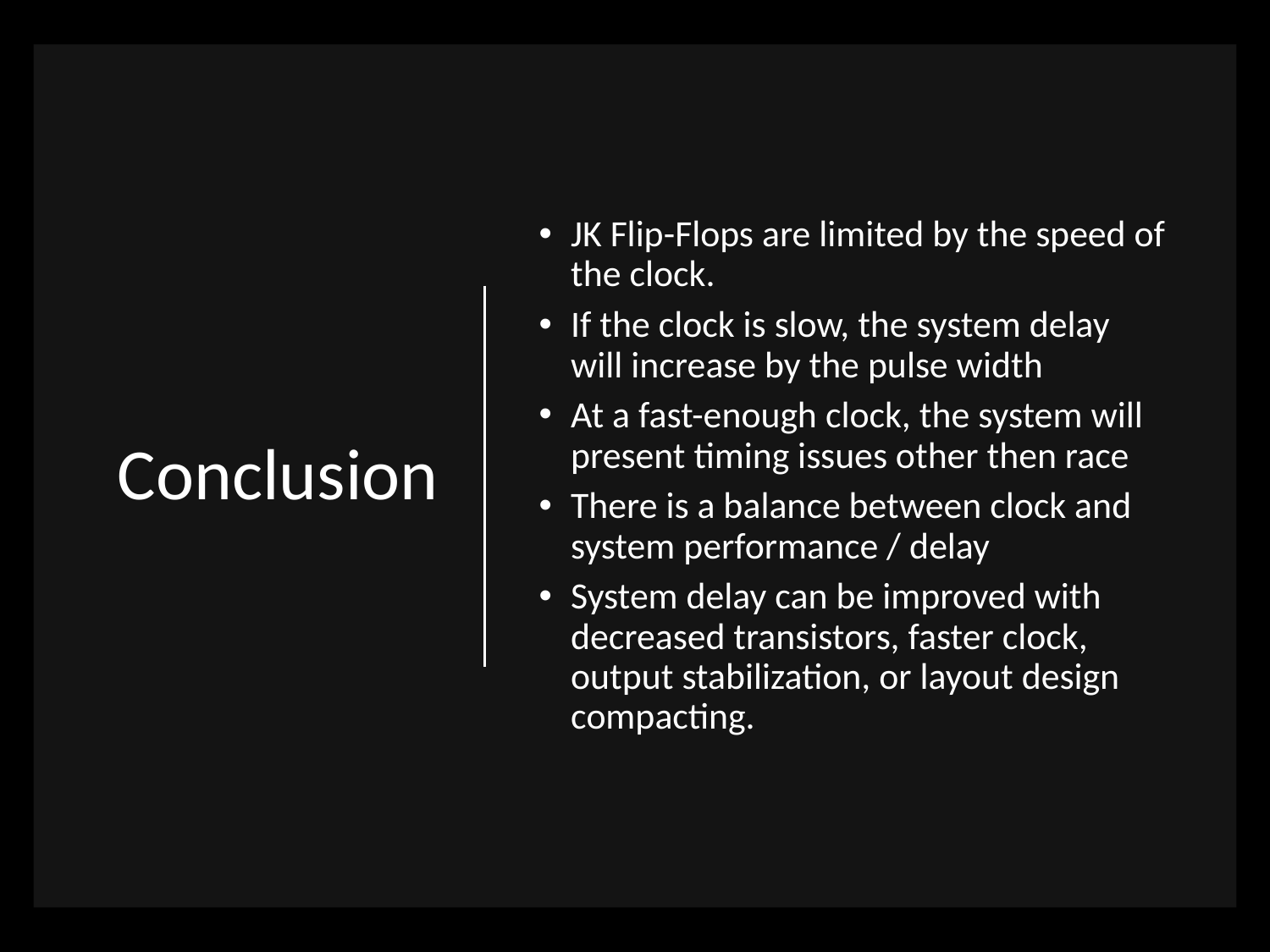

# Conclusion
JK Flip-Flops are limited by the speed of the clock.
If the clock is slow, the system delay will increase by the pulse width
At a fast-enough clock, the system will present timing issues other then race
There is a balance between clock and system performance / delay
System delay can be improved with decreased transistors, faster clock, output stabilization, or layout design compacting.